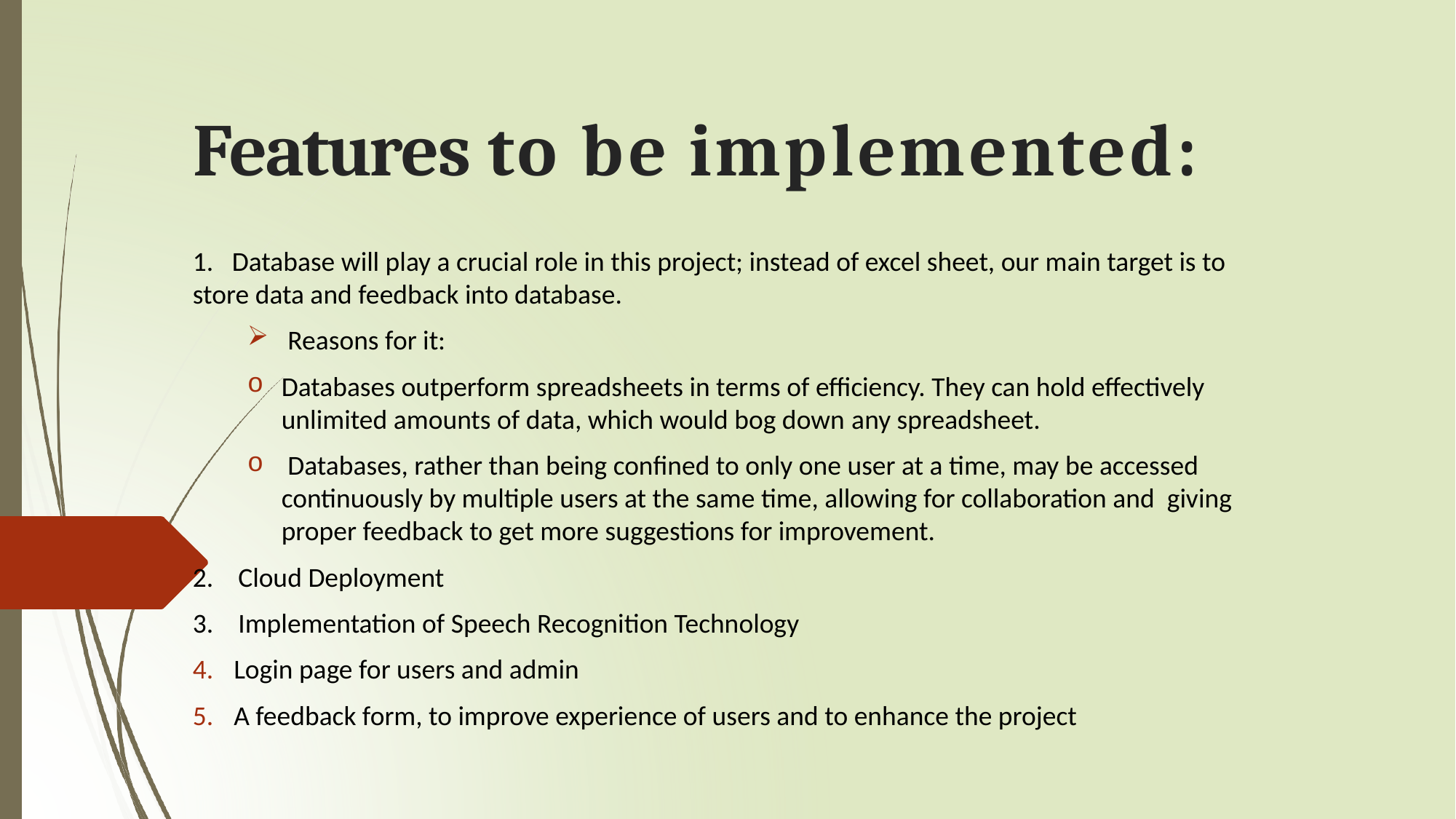

# Features to be implemented:
1.   Database will play a crucial role in this project; instead of excel sheet, our main target is to store data and feedback into database.
 Reasons for it:
Databases outperform spreadsheets in terms of efficiency. They can hold effectively unlimited amounts of data, which would bog down any spreadsheet.
 Databases, rather than being confined to only one user at a time, may be accessed continuously by multiple users at the same time, allowing for collaboration and  giving proper feedback to get more suggestions for improvement.
2.    Cloud Deployment
3.    Implementation of Speech Recognition Technology
Login page for users and admin
A feedback form, to improve experience of users and to enhance the project